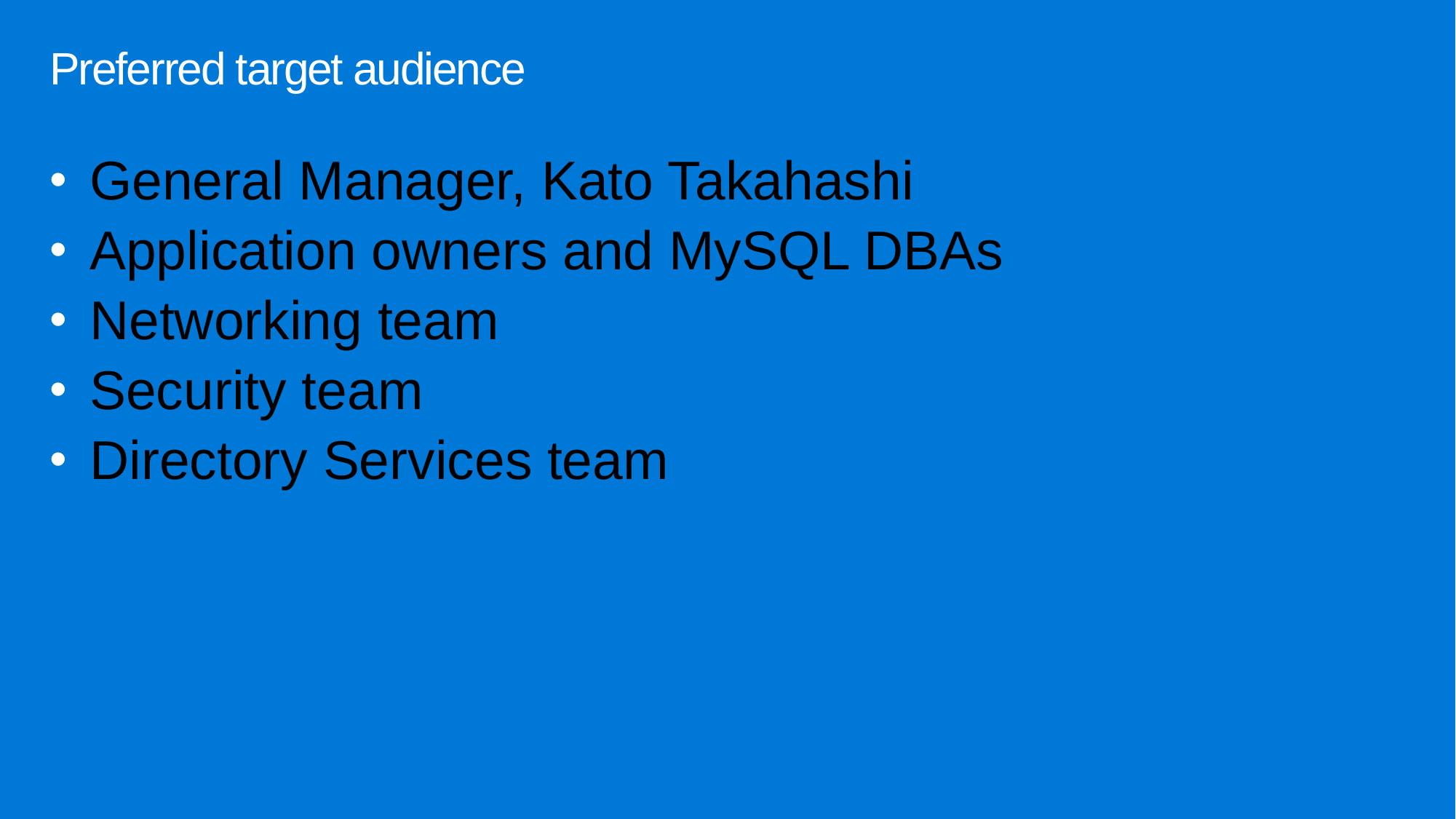

# Preferred target audience
General Manager, Kato Takahashi
Application owners and MySQL DBAs
Networking team
Security team
Directory Services team